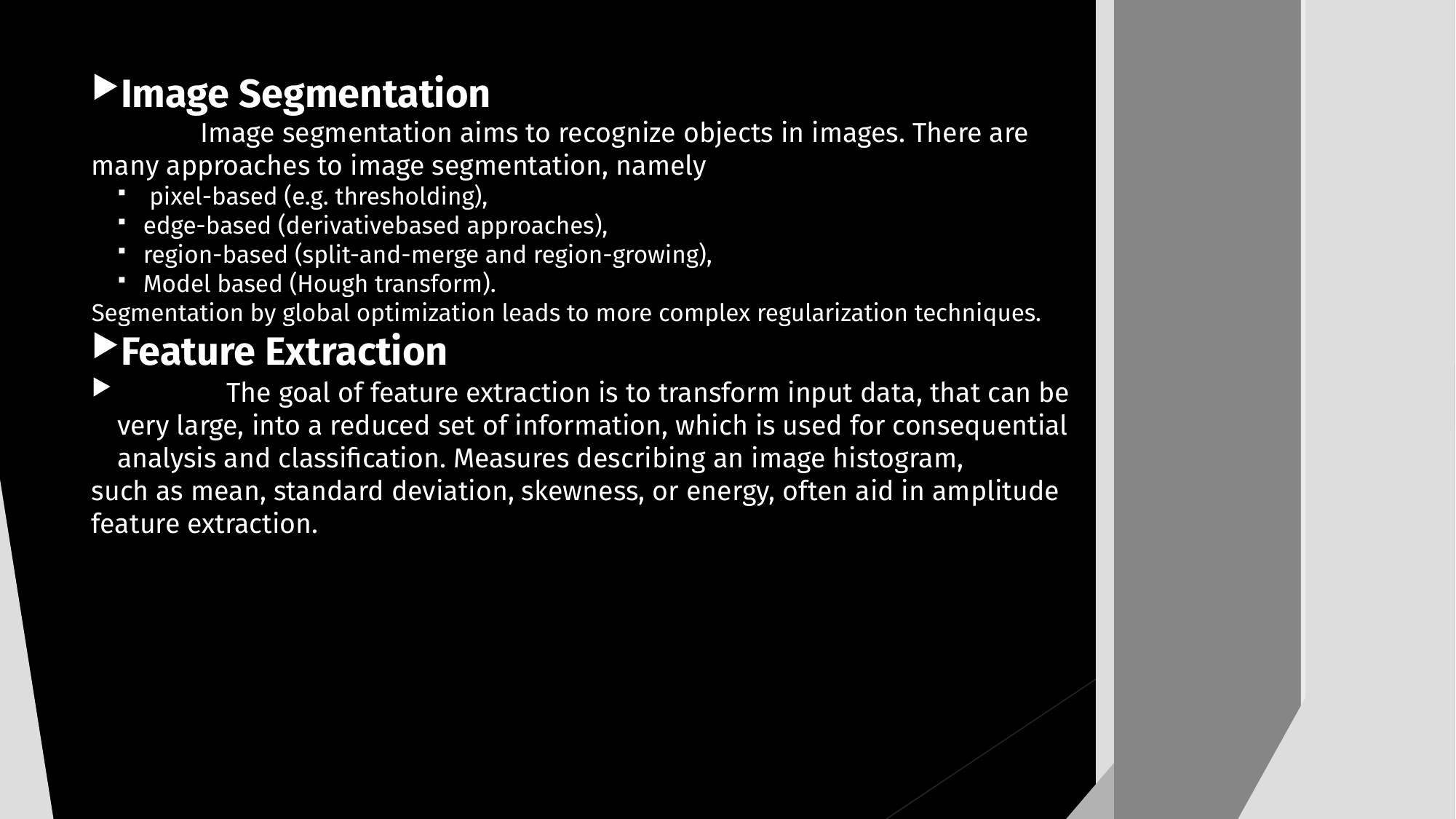

Image Segmentation
	Image segmentation aims to recognize objects in images. There are many approaches to image segmentation, namely
 pixel-based (e.g. thresholding),
edge-based (derivativebased approaches),
region-based (split-and-merge and region-growing),
Model based (Hough transform).
Segmentation by global optimization leads to more complex regularization techniques.
Feature Extraction
	The goal of feature extraction is to transform input data, that can be very large, into a reduced set of information, which is used for consequential analysis and classification. Measures describing an image histogram,
such as mean, standard deviation, skewness, or energy, often aid in amplitude feature extraction.